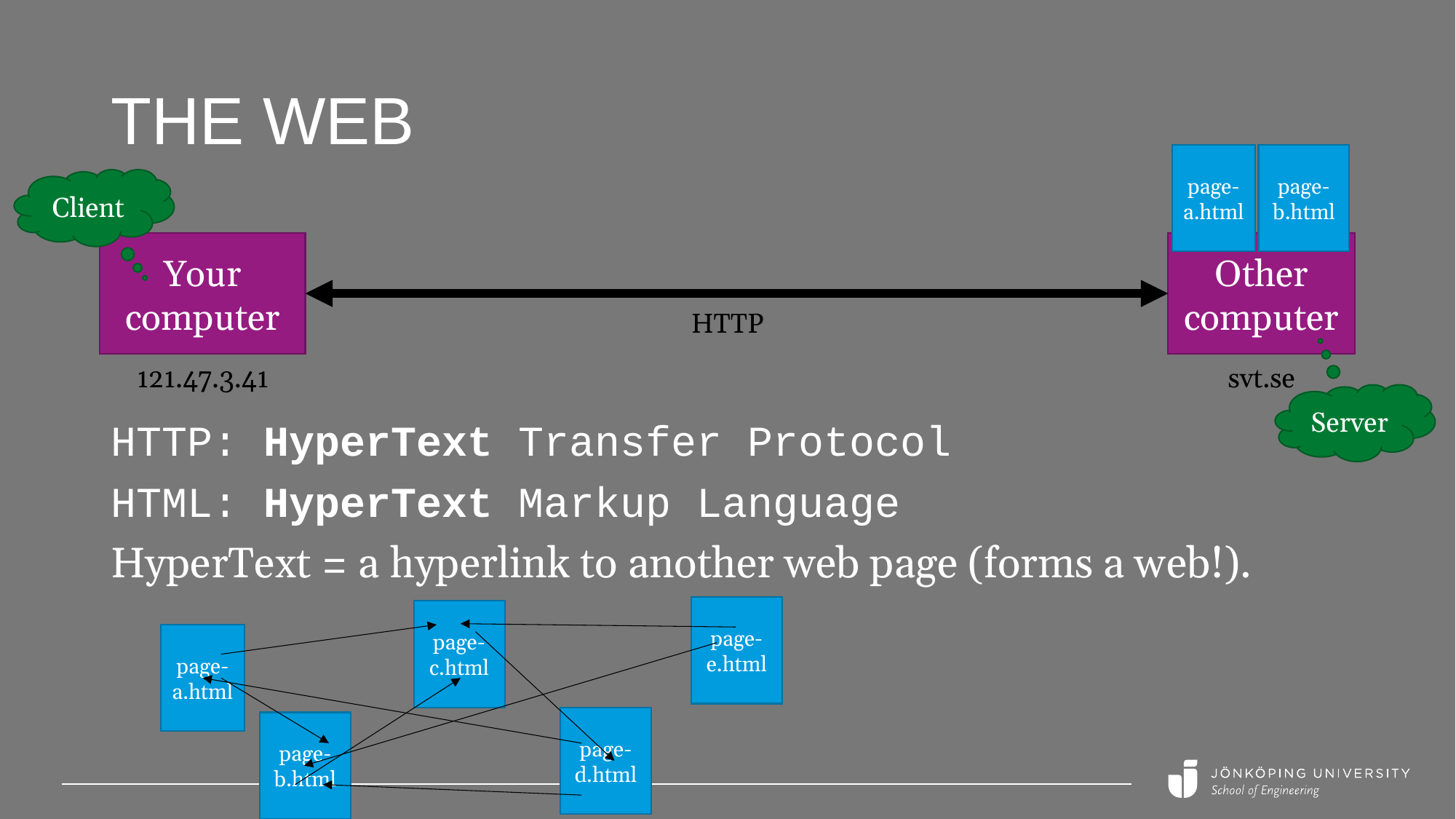

# The Web
page-a.html
page-b.html
Client
Your computer
Other computer
HTTP
121.47.3.41
svt.se
Server
HTTP: HyperText Transfer Protocol
HTML: HyperText Markup Language
HyperText = a hyperlink to another web page (forms a web!).
page-e.html
page-c.html
page-a.html
page-d.html
page-b.html